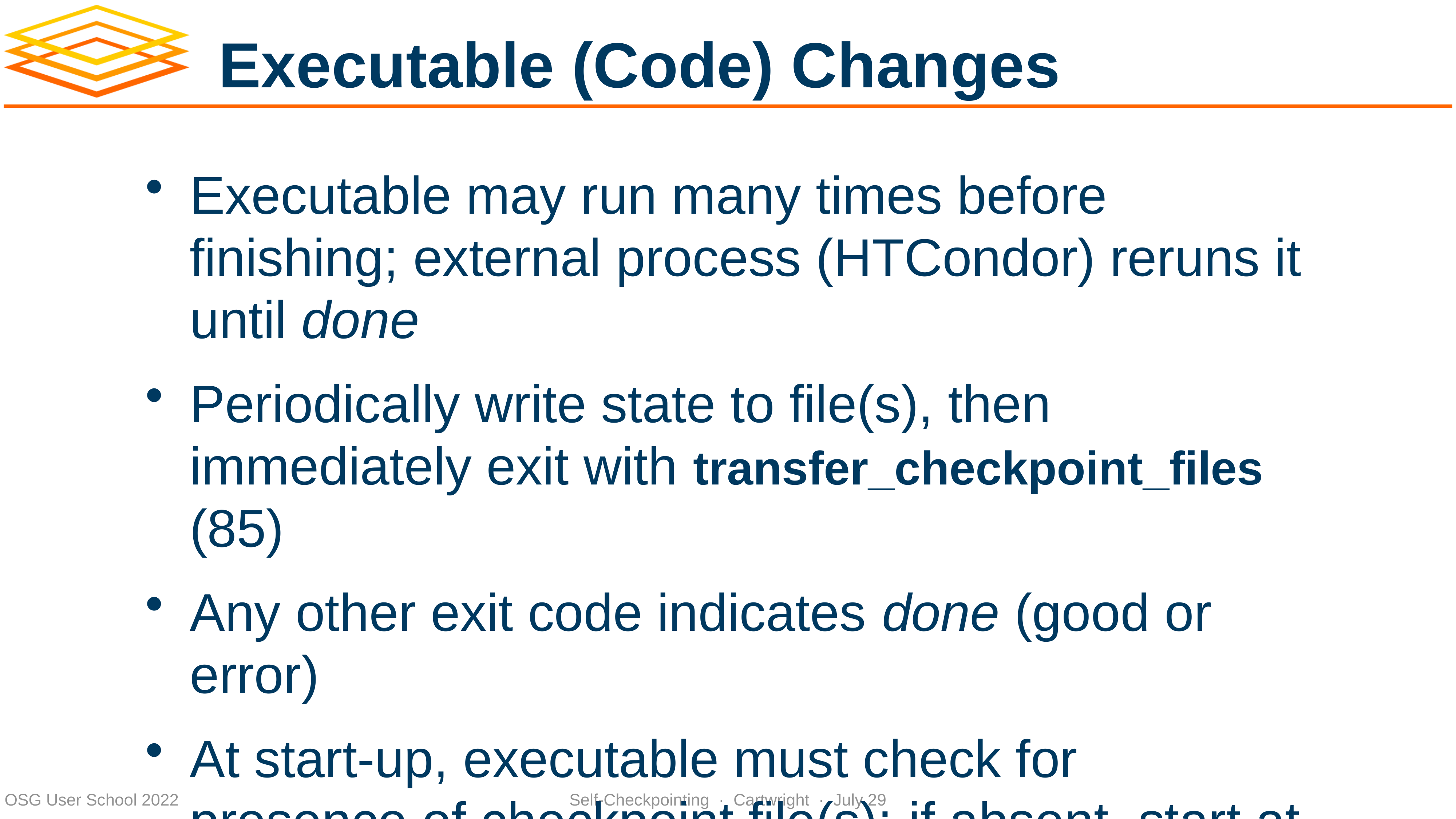

# Executable (Code) Changes
Executable may run many times before finishing; external process (HTCondor) reruns it until done
Periodically write state to file(s), then immediately exit with transfer_checkpoint_files (85)
Any other exit code indicates done (good or error)
At start-up, executable must check for presence of checkpoint file(s); if absent, start at beginning, but if present, read file(s) and resume from that point
10